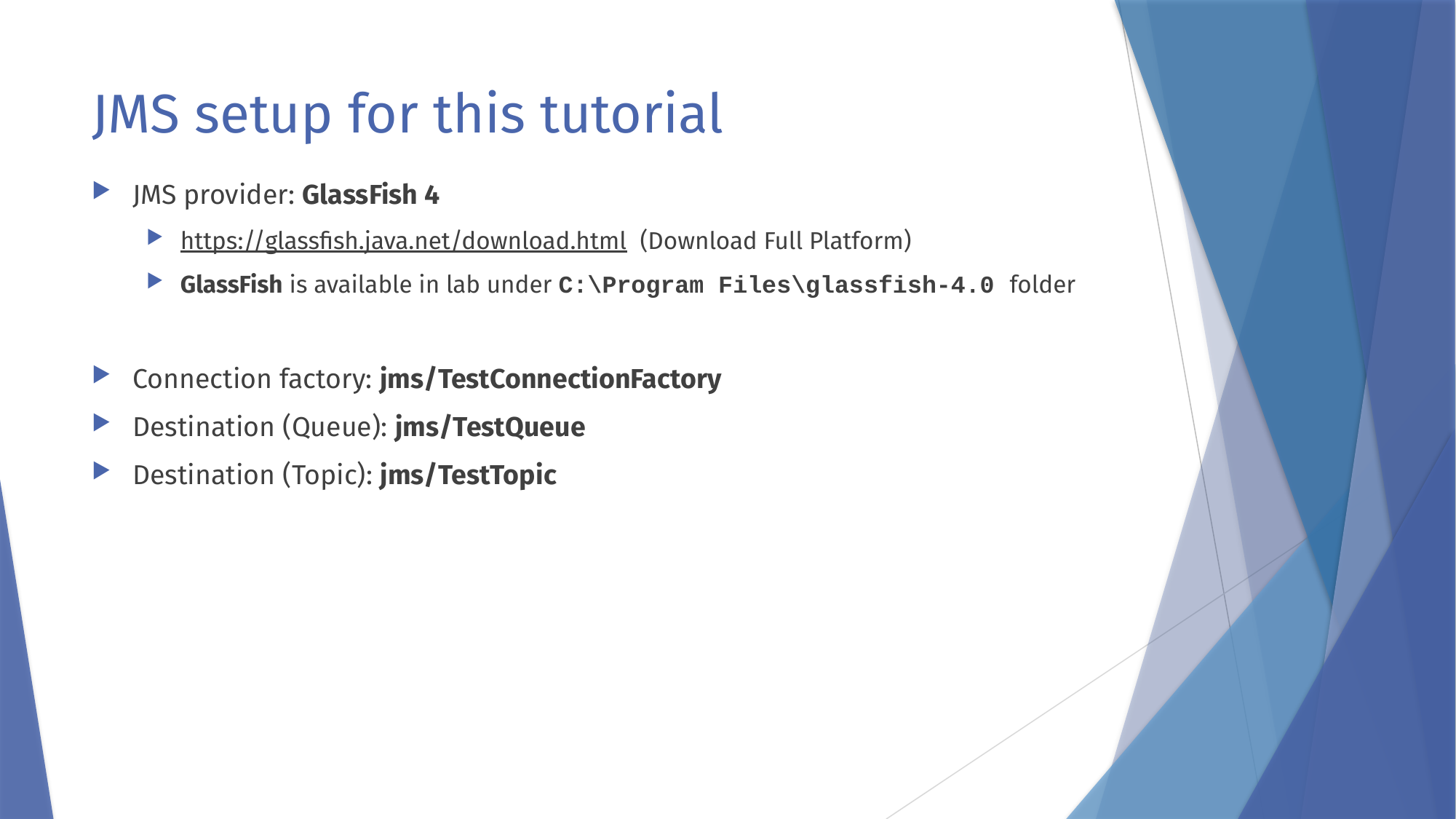

# JMS setup for this tutorial
JMS provider: GlassFish 4
https://glassfish.java.net/download.html  (Download Full Platform)
GlassFish is available in lab under C:\Program Files\glassfish-4.0 folder

Connection factory: jms/TestConnectionFactory
Destination (Queue): jms/TestQueue
Destination (Topic): jms/TestTopic